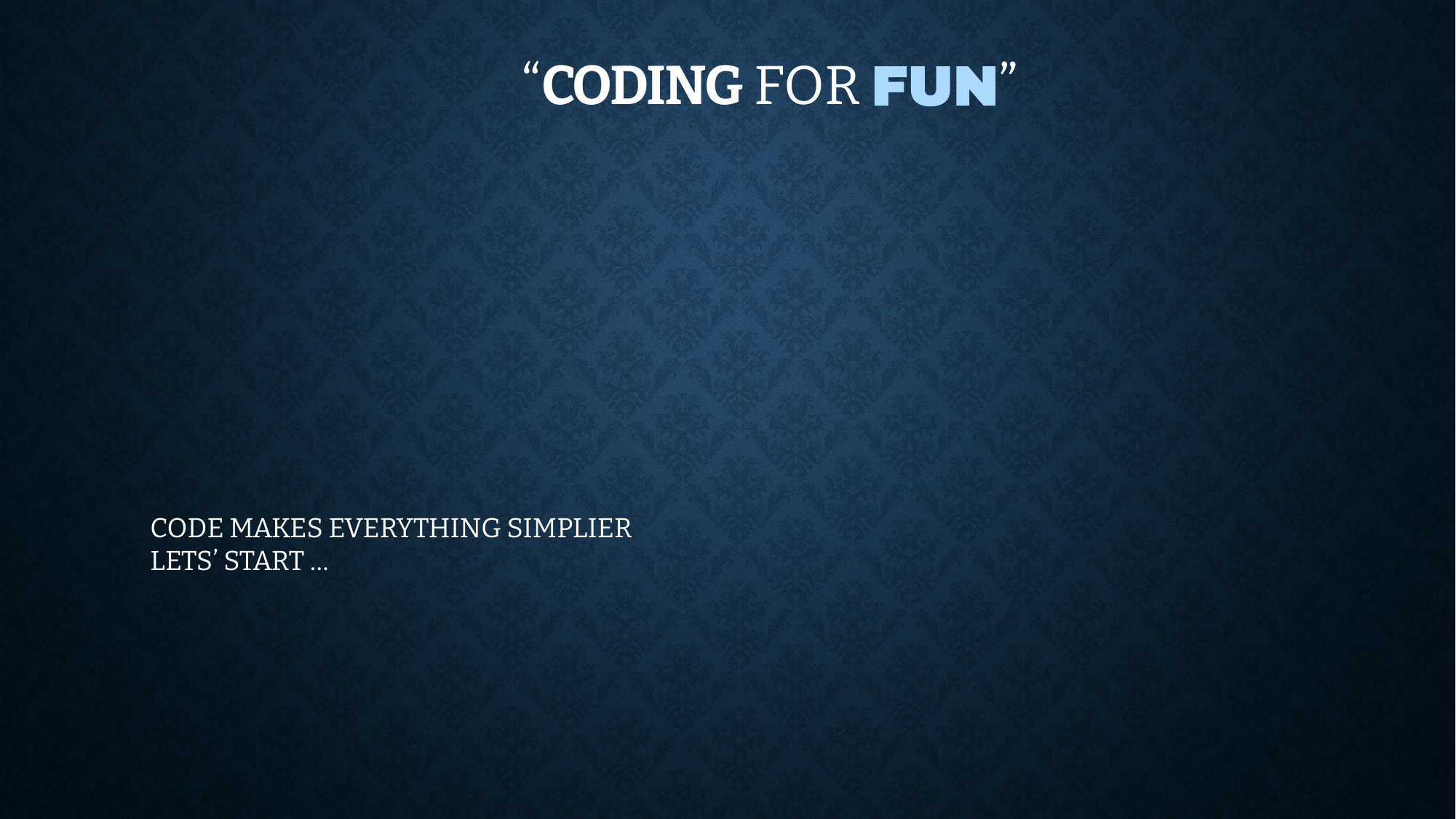

“CODING FOR FUN”
CODE MAKES EVERYTHING SIMPLIER
LETS’ START …